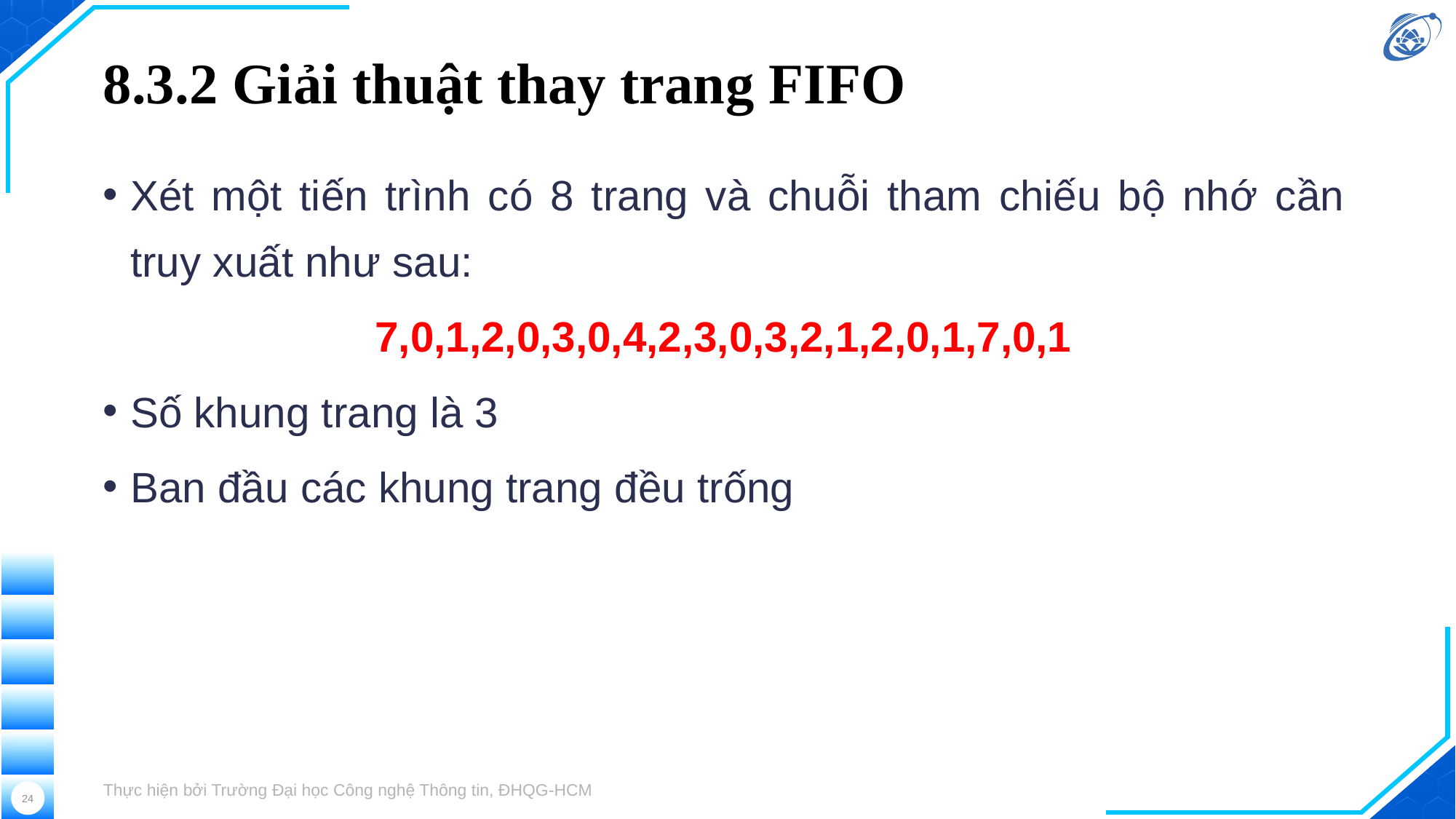

# 8.3.2 Giải thuật thay trang FIFO
Xét một tiến trình có 8 trang và chuỗi tham chiếu bộ nhớ cần truy xuất như sau:
7,0,1,2,0,3,0,4,2,3,0,3,2,1,2,0,1,7,0,1
Số khung trang là 3
Ban đầu các khung trang đều trống
Thực hiện bởi Trường Đại học Công nghệ Thông tin, ĐHQG-HCM
24